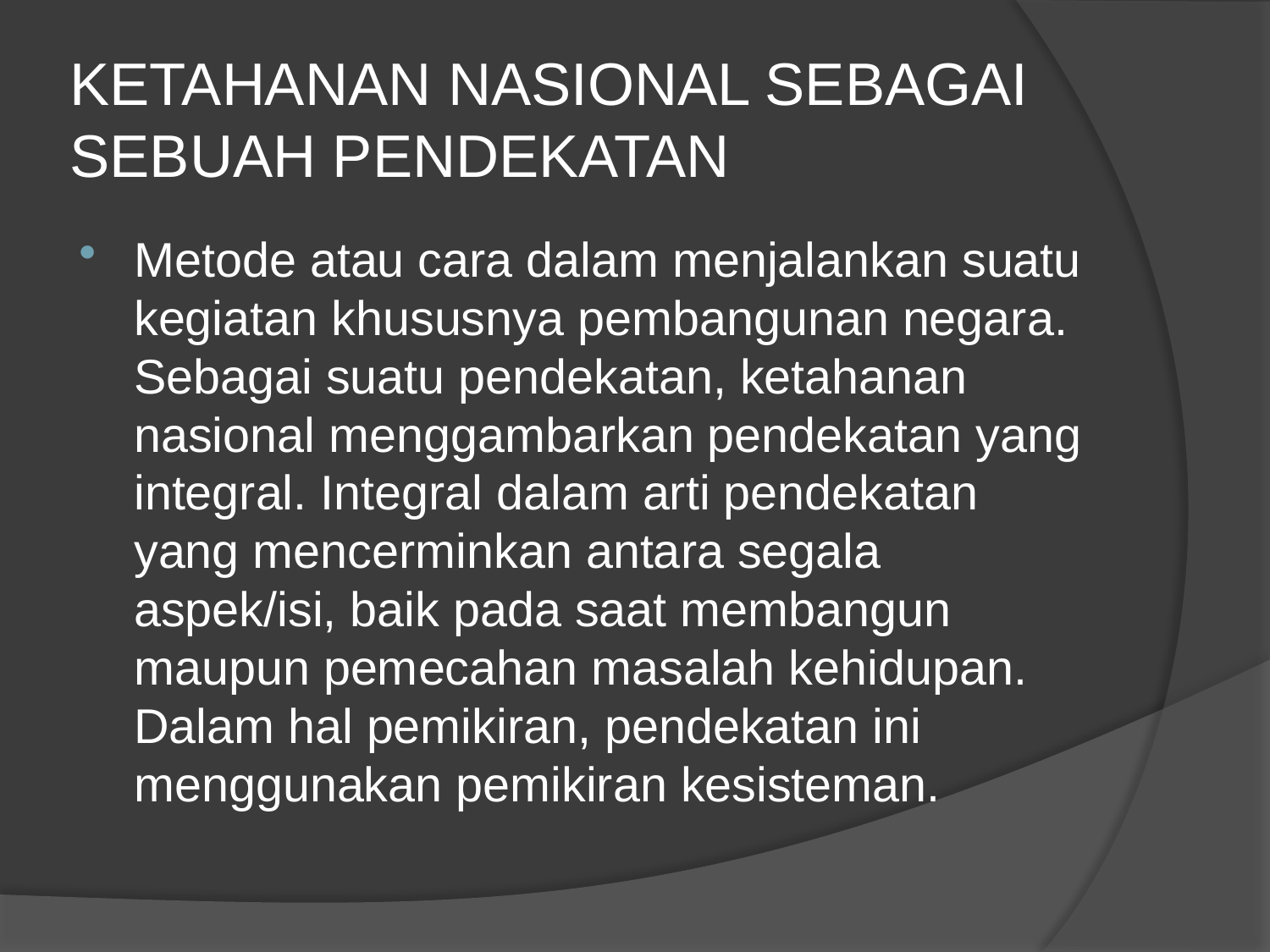

# KETAHANAN NASIONAL SEBAGAI SEBUAH PENDEKATAN
Metode atau cara dalam menjalankan suatu kegiatan khususnya pembangunan negara. Sebagai suatu pendekatan, ketahanan nasional menggambarkan pendekatan yang integral. Integral dalam arti pendekatan yang mencerminkan antara segala aspek/isi, baik pada saat membangun maupun pemecahan masalah kehidupan. Dalam hal pemikiran, pendekatan ini menggunakan pemikiran kesisteman.